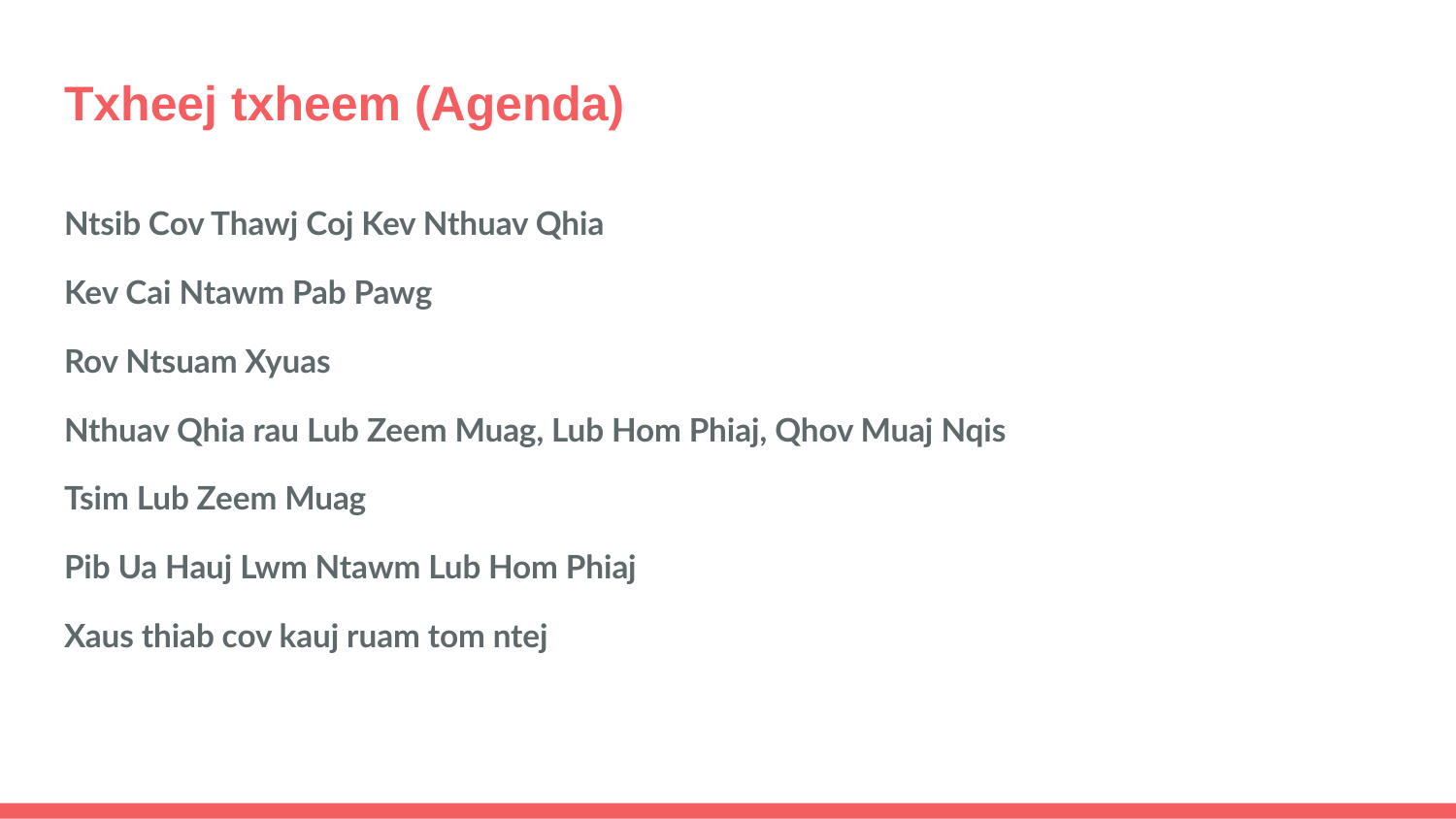

# Txheej txheem (Agenda)
Ntsib Cov Thawj Coj Kev Nthuav Qhia
Kev Cai Ntawm Pab Pawg
Rov Ntsuam Xyuas
Nthuav Qhia rau Lub Zeem Muag, Lub Hom Phiaj, Qhov Muaj Nqis
Tsim Lub Zeem Muag
Pib Ua Hauj Lwm Ntawm Lub Hom Phiaj
Xaus thiab cov kauj ruam tom ntej